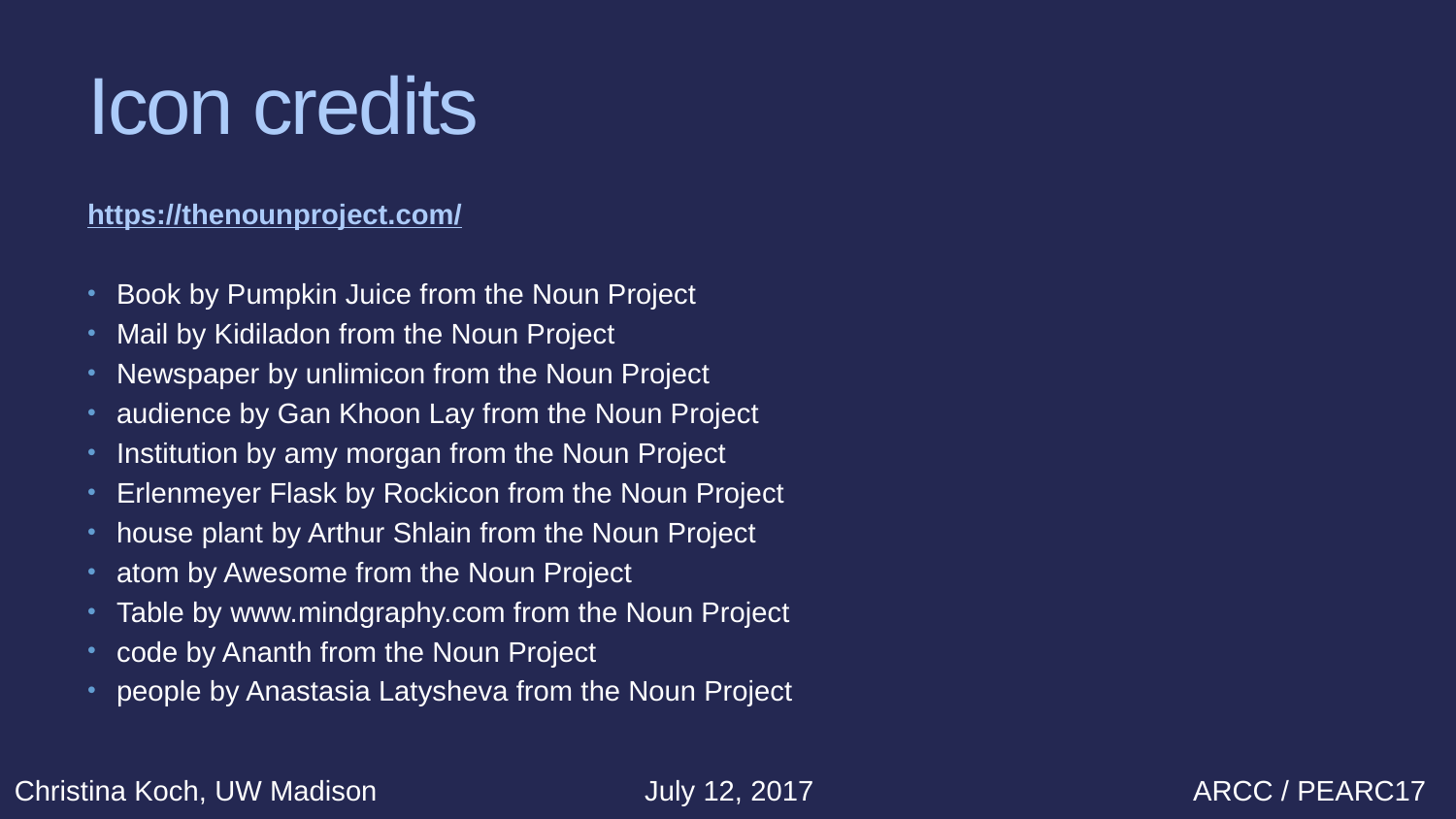

# Icon credits
https://thenounproject.com/

Book by Pumpkin Juice from the Noun Project
Mail by Kidiladon from the Noun Project
Newspaper by unlimicon from the Noun Project
audience by Gan Khoon Lay from the Noun Project
Institution by amy morgan from the Noun Project
Erlenmeyer Flask by Rockicon from the Noun Project
house plant by Arthur Shlain from the Noun Project
atom by Awesome from the Noun Project
Table by www.mindgraphy.com from the Noun Project
code by Ananth from the Noun Project
people by Anastasia Latysheva from the Noun Project